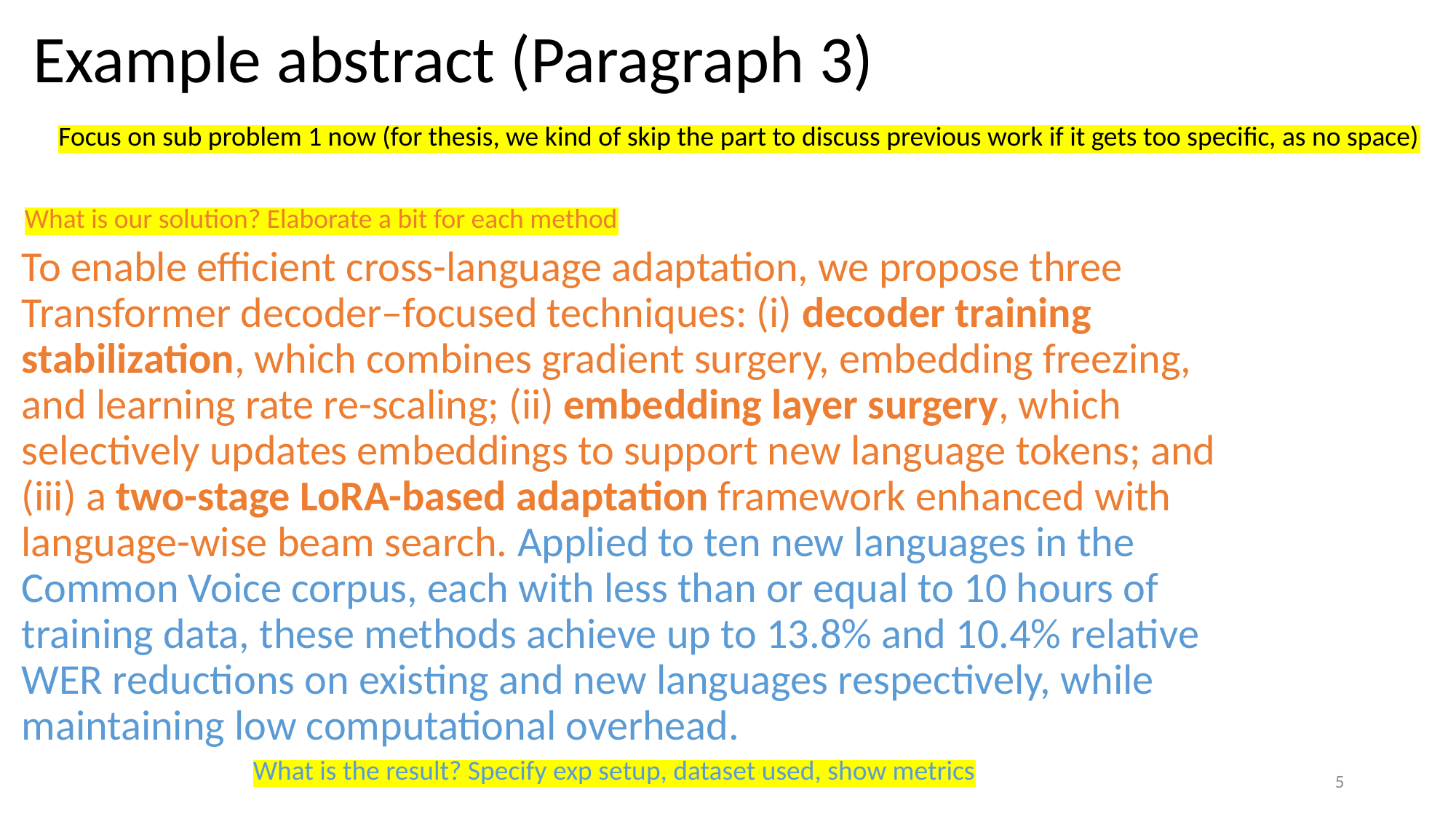

# Example abstract (Paragraph 3)
Focus on sub problem 1 now (for thesis, we kind of skip the part to discuss previous work if it gets too specific, as no space)
What is our solution? Elaborate a bit for each method
To enable efficient cross-language adaptation, we propose three Transformer decoder–focused techniques: (i) decoder training stabilization, which combines gradient surgery, embedding freezing, and learning rate re-scaling; (ii) embedding layer surgery, which selectively updates embeddings to support new language tokens; and (iii) a two-stage LoRA-based adaptation framework enhanced with language-wise beam search. Applied to ten new languages in the Common Voice corpus, each with less than or equal to 10 hours of training data, these methods achieve up to 13.8% and 10.4% relative WER reductions on existing and new languages respectively, while maintaining low computational overhead.
What is the result? Specify exp setup, dataset used, show metrics
5